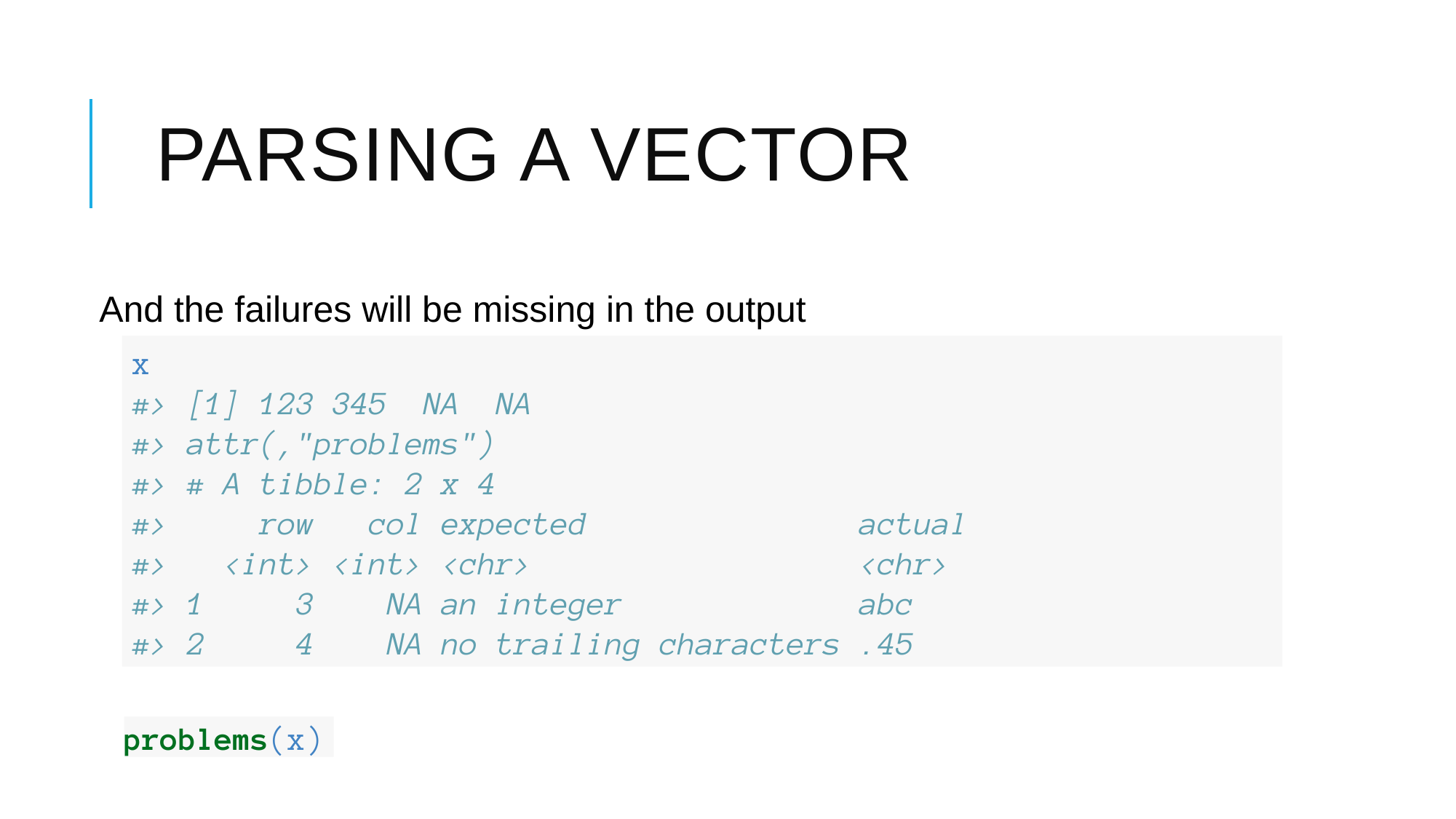

# Parsing a vector
And the failures will be missing in the output
x
#> [1] 123 345  NA  NA
#> attr(,"problems")
#> # A tibble: 2 x 4
#>     row   col expected               actual
#>   <int> <int> <chr>                  <chr>
#> 1     3    NA an integer             abc
#> 2     4    NA no trailing characters .45
problems(x)